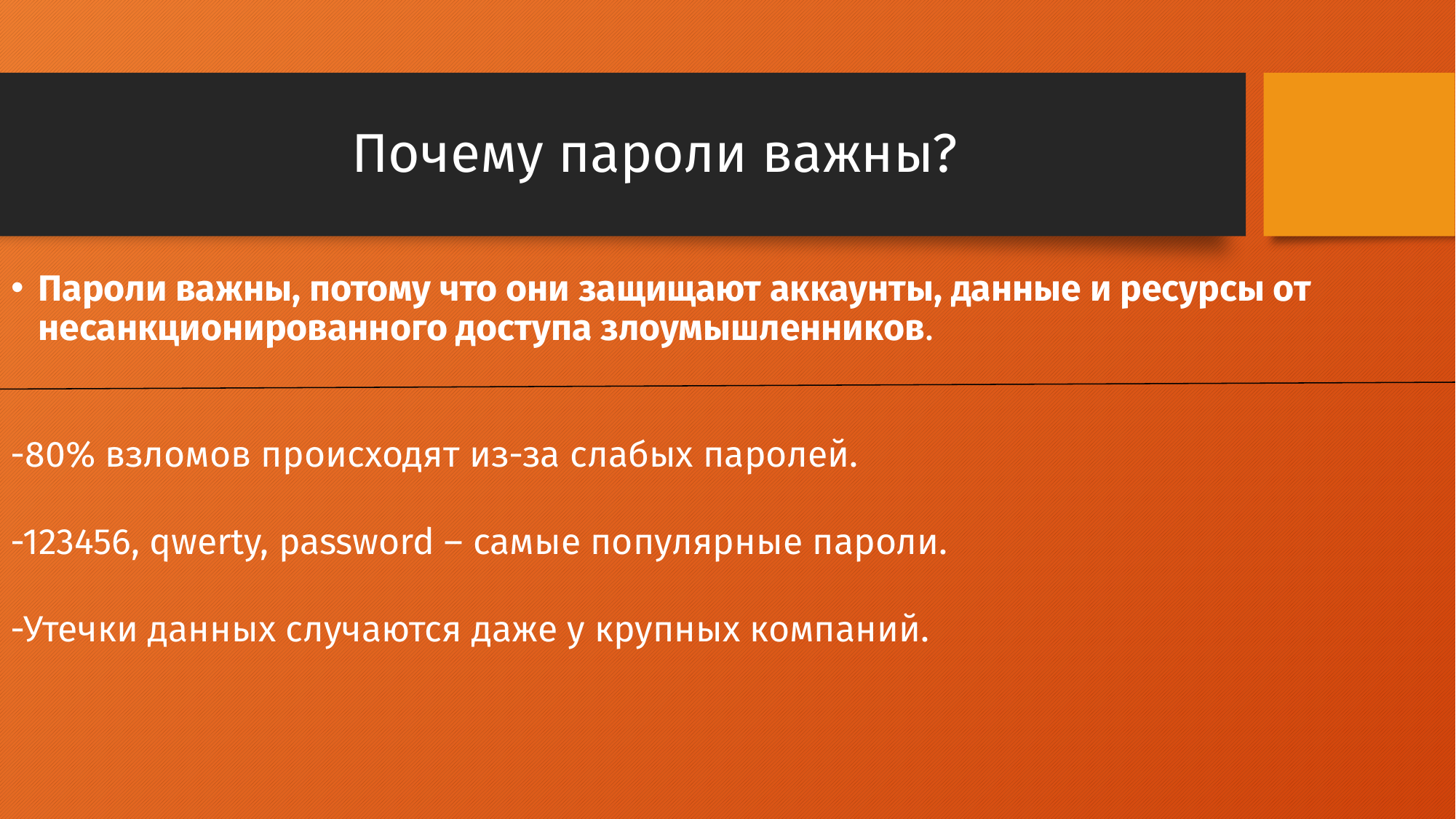

# Почему пароли важны?
Пароли важны, потому что они защищают аккаунты, данные и ресурсы от несанкционированного доступа злоумышленников.
-80% взломов происходят из-за слабых паролей.

-123456, qwerty, password – самые популярные пароли.

-Утечки данных случаются даже у крупных компаний.